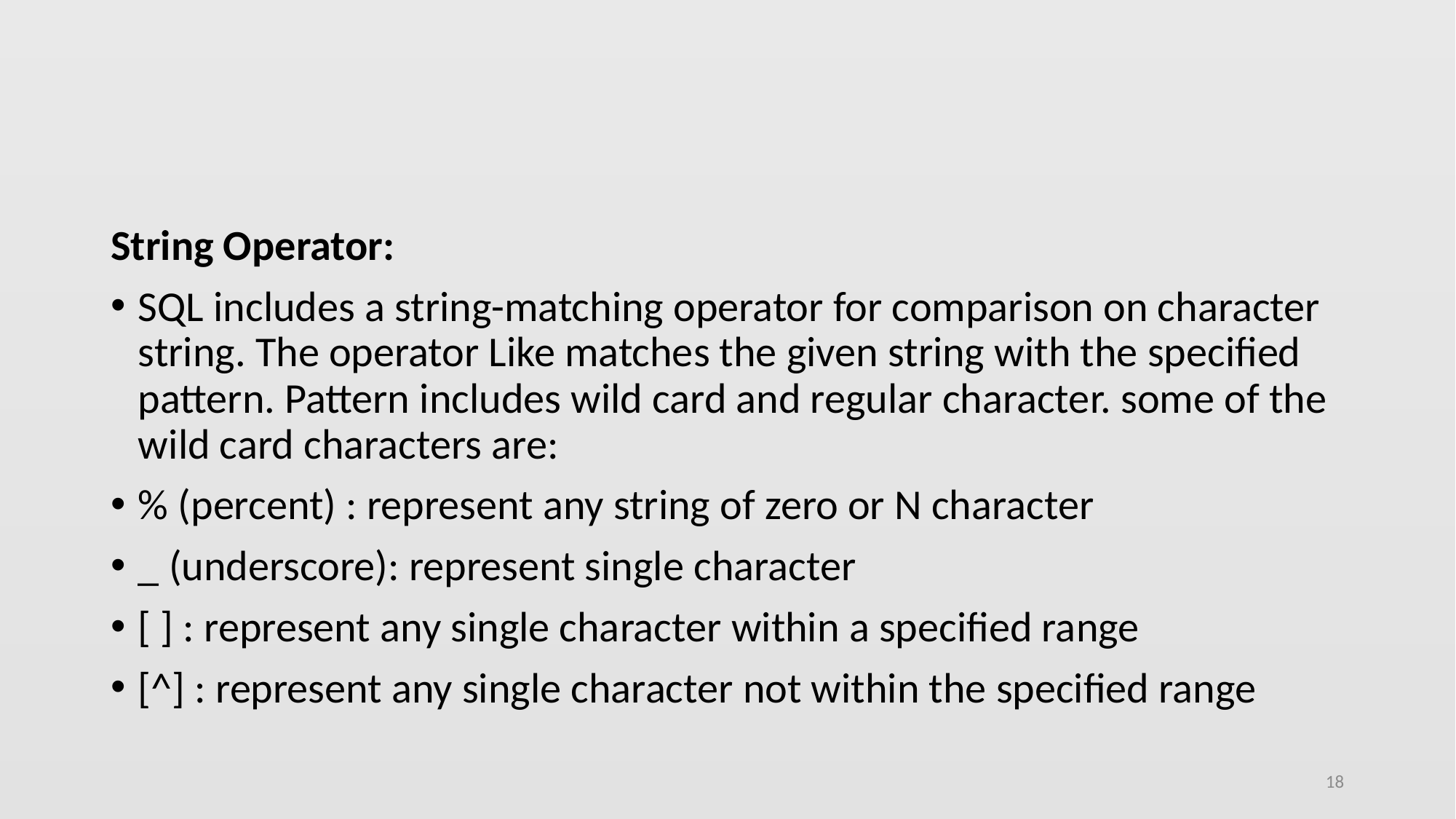

#
String Operator:
SQL includes a string-matching operator for comparison on character string. The operator Like matches the given string with the specified pattern. Pattern includes wild card and regular character. some of the wild card characters are:
% (percent) : represent any string of zero or N character
_ (underscore): represent single character
[ ] : represent any single character within a specified range
[^] : represent any single character not within the specified range
18